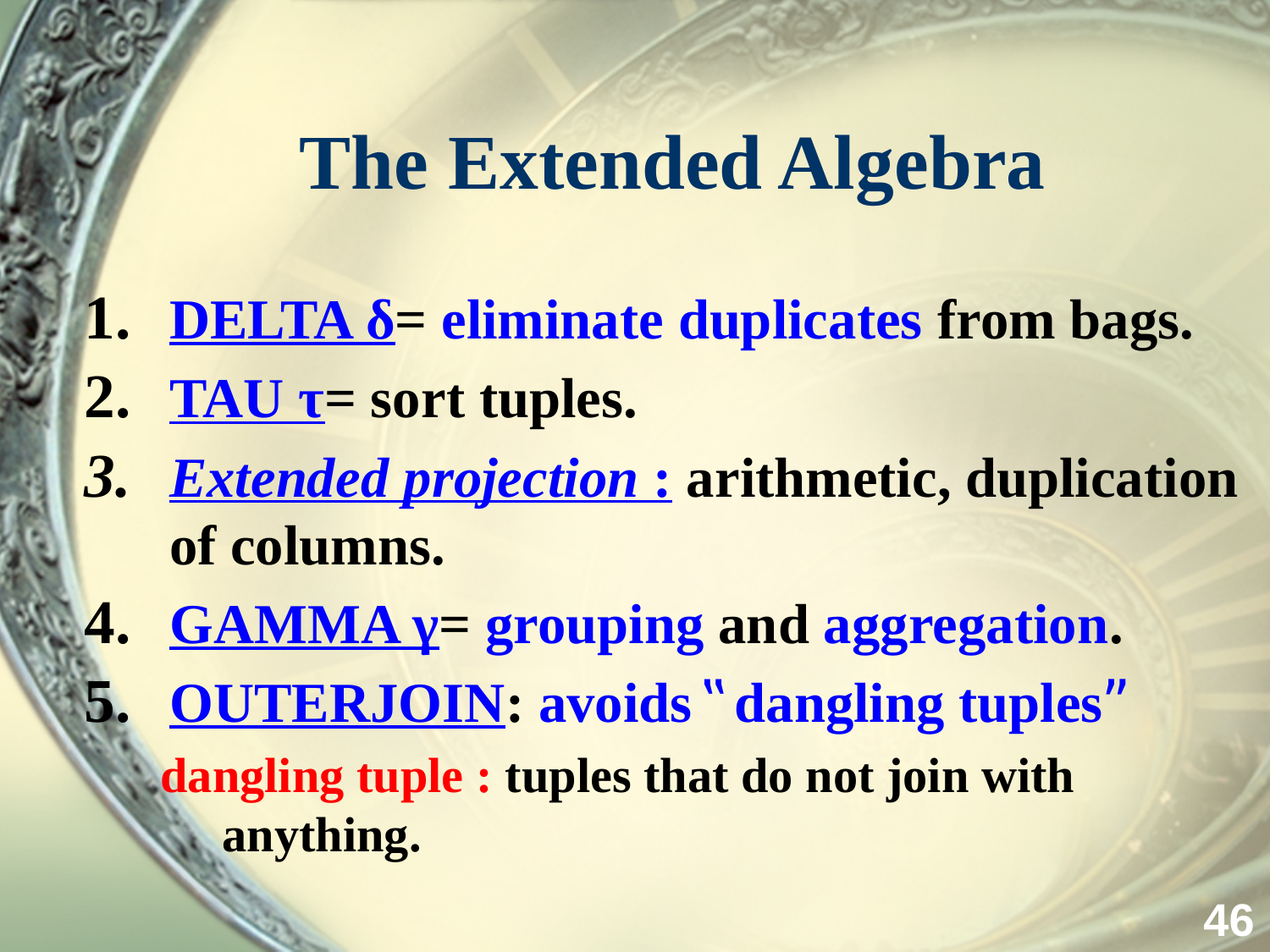

# The Extended Algebra
DELTA δ= eliminate duplicates from bags.
TAU τ= sort tuples.
Extended projection : arithmetic, duplication of columns.
GAMMA γ= grouping and aggregation.
OUTERJOIN: avoids “dangling tuples”
 dangling tuple : tuples that do not join with anything.
46